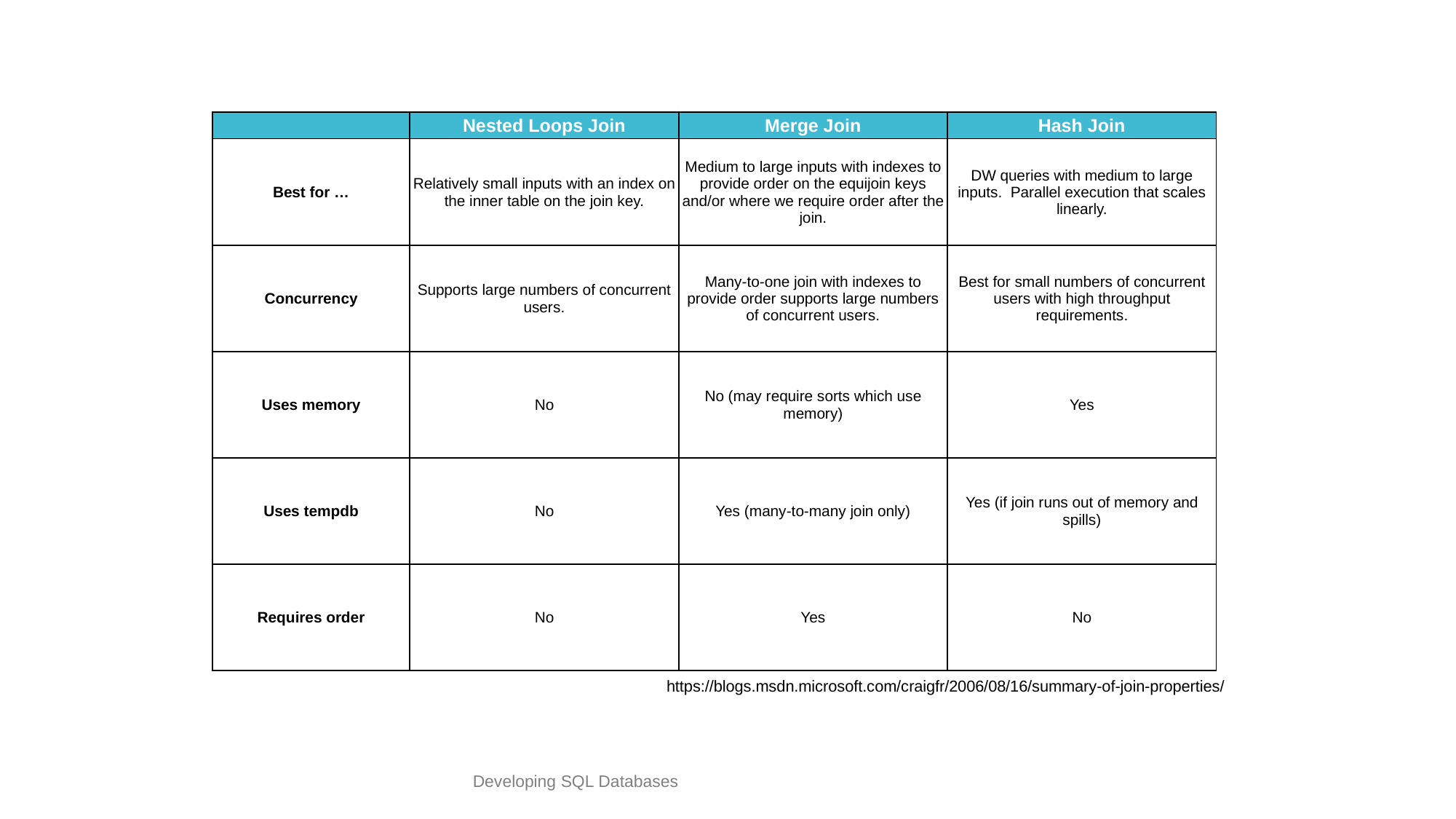

|  | Nested Loops Join | Merge Join | Hash Join |
| --- | --- | --- | --- |
| Best for … | Relatively small inputs with an index on the inner table on the join key. | Medium to large inputs with indexes to provide order on the equijoin keys and/or where we require order after the join. | DW queries with medium to large inputs.  Parallel execution that scales linearly. |
| Concurrency | Supports large numbers of concurrent users. | Many-to-one join with indexes to provide order supports large numbers of concurrent users. | Best for small numbers of concurrent users with high throughput requirements. |
| Uses memory | No | No (may require sorts which use memory) | Yes |
| Uses tempdb | No | Yes (many-to-many join only) | Yes (if join runs out of memory and spills) |
| Requires order | No | Yes | No |
https://blogs.msdn.microsoft.com/craigfr/2006/08/16/summary-of-join-properties/
Developing SQL Databases